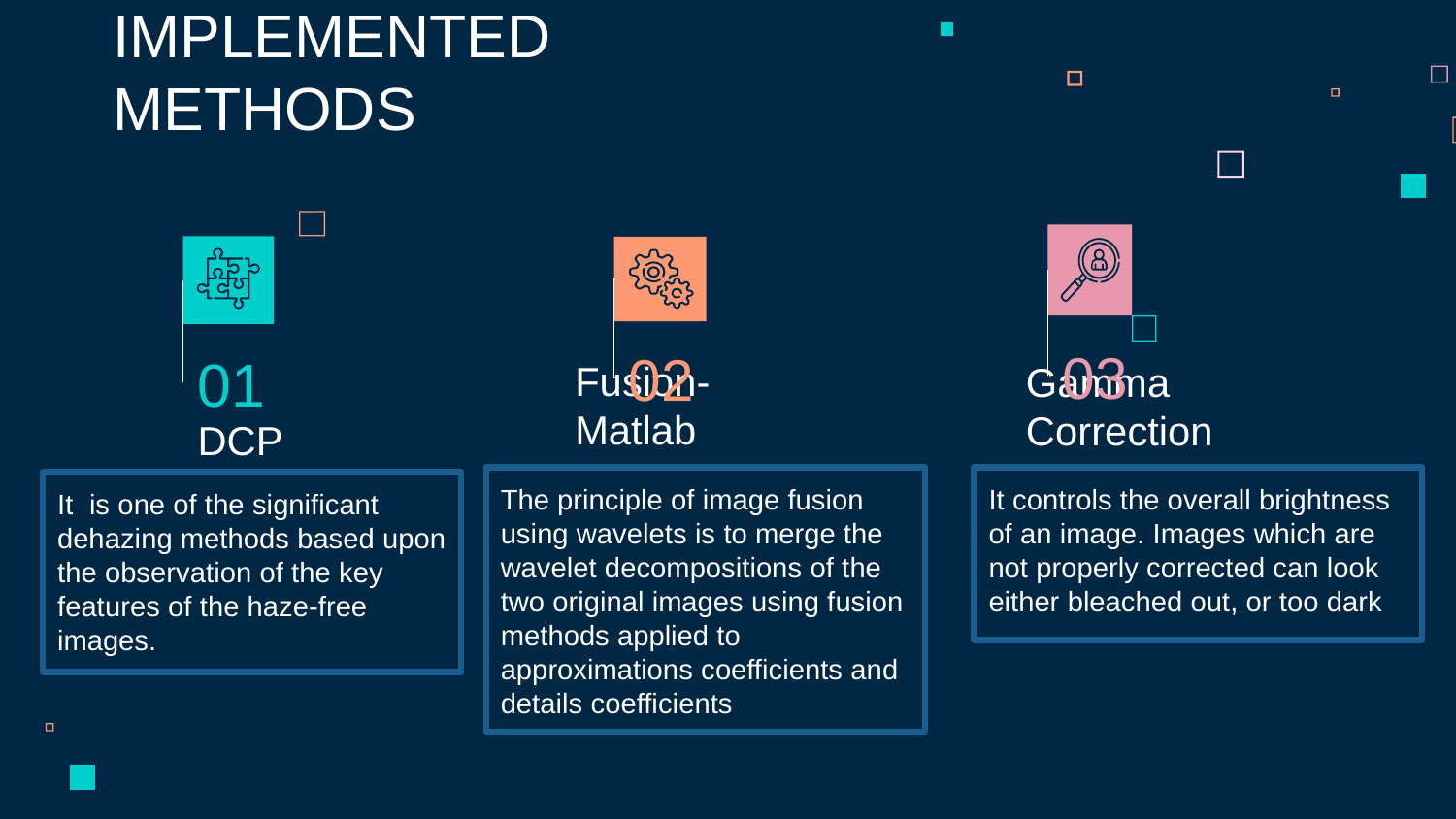

IMPLEMENTED METHODS

03
02
01
Gamma Correction
Fusion-Matlab
# DCP
The principle of image fusion using wavelets is to merge the wavelet decompositions of the two original images using fusion methods applied to approximations coefficients and details coefficients
It controls the overall brightness of an image. Images which are not properly corrected can look either bleached out, or too dark
It  is one of the significant dehazing methods based upon the observation of the key features of the haze-free images.